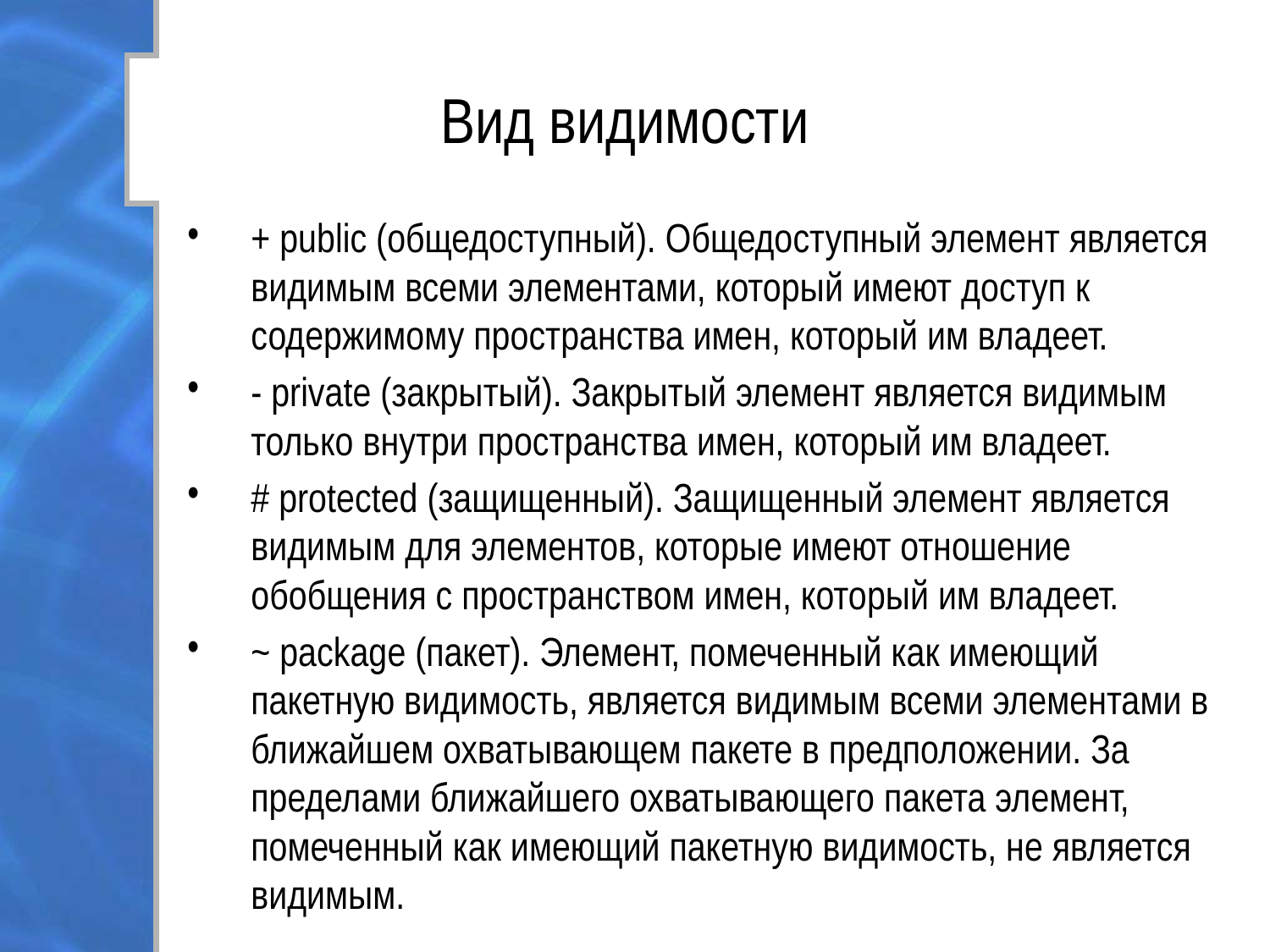

# Вид видимости
+ public (общедоступный). Общедоступный элемент является видимым всеми элементами, который имеют доступ к содержимому пространства имен, который им владеет.
- private (закрытый). Закрытый элемент является видимым только внутри пространства имен, который им владеет.
# protected (защищенный). Защищенный элемент является видимым для элементов, которые имеют отношение обобщения с пространством имен, который им владеет.
~ package (пакет). Элемент, помеченный как имеющий пакетную видимость, является видимым всеми элементами в ближайшем охватывающем пакете в предположении. За пределами ближайшего охватывающего пакета элемент, помеченный как имеющий пакетную видимость, не является видимым.